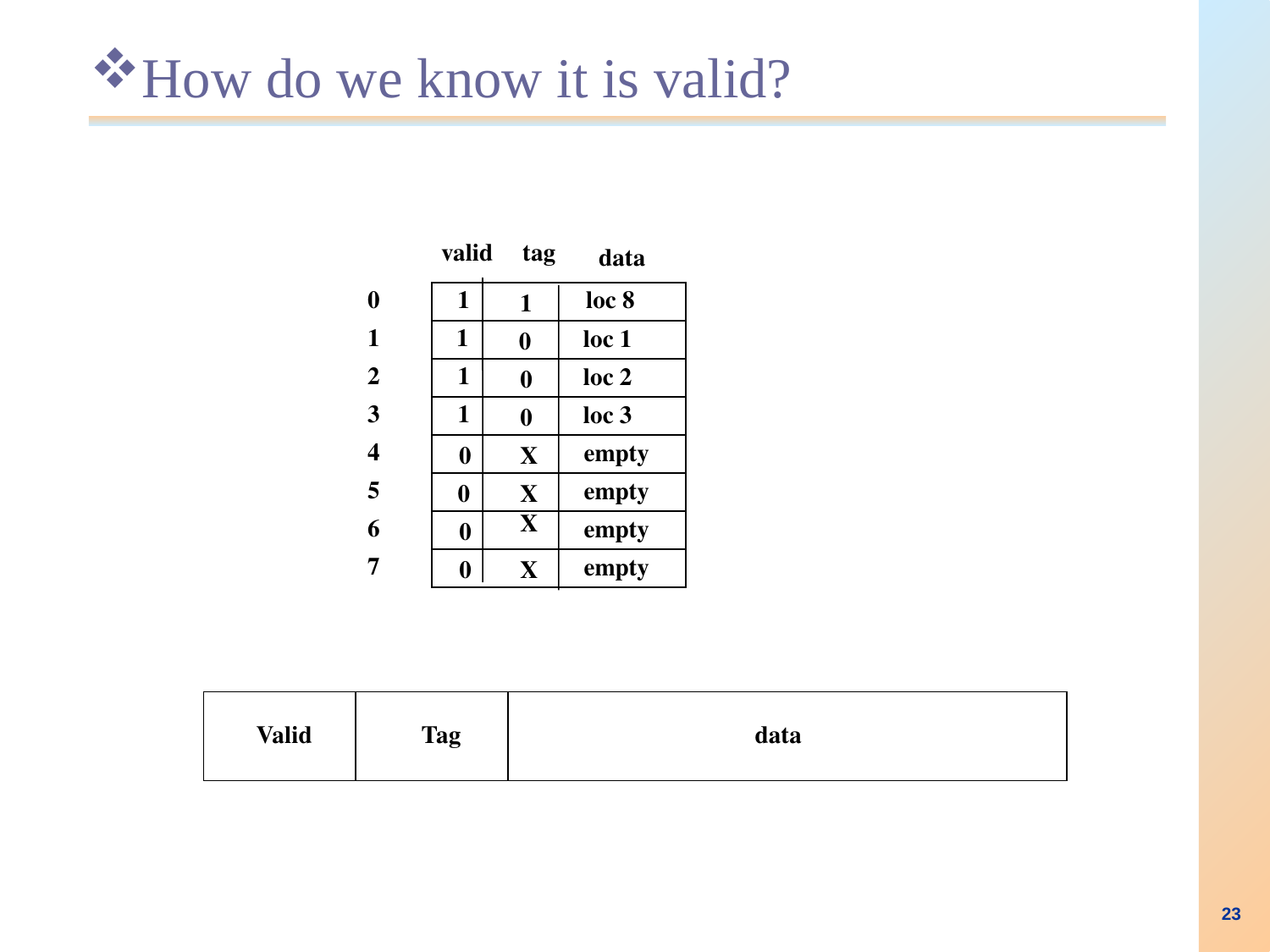

# How do we know it is valid?
valid
tag
data
0
1

            loc 8
1

1
1
           loc 1
0

2
1
           loc 2
0

3
1
           loc 3
0

4
           empty
X
0

5
           empty
0
X

X
6
           empty
0

7
           empty
0
X

Valid
Tag
                    data